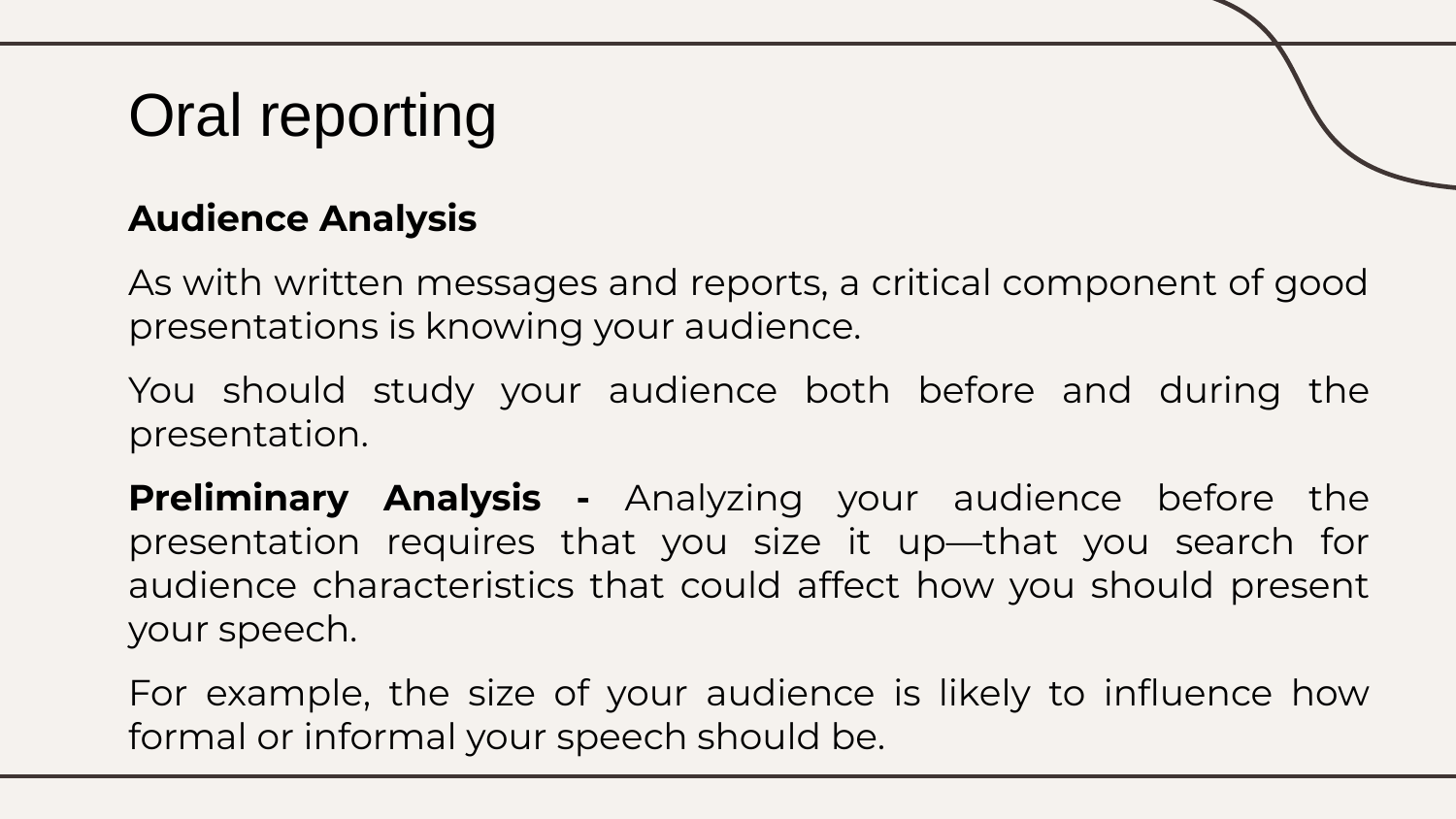

# Oral reporting
Audience Analysis
As with written messages and reports, a critical component of good presentations is knowing your audience.
You should study your audience both before and during the presentation.
Preliminary Analysis - Analyzing your audience before the presentation requires that you size it up—that you search for audience characteristics that could affect how you should present your speech.
For example, the size of your audience is likely to influence how formal or informal your speech should be.